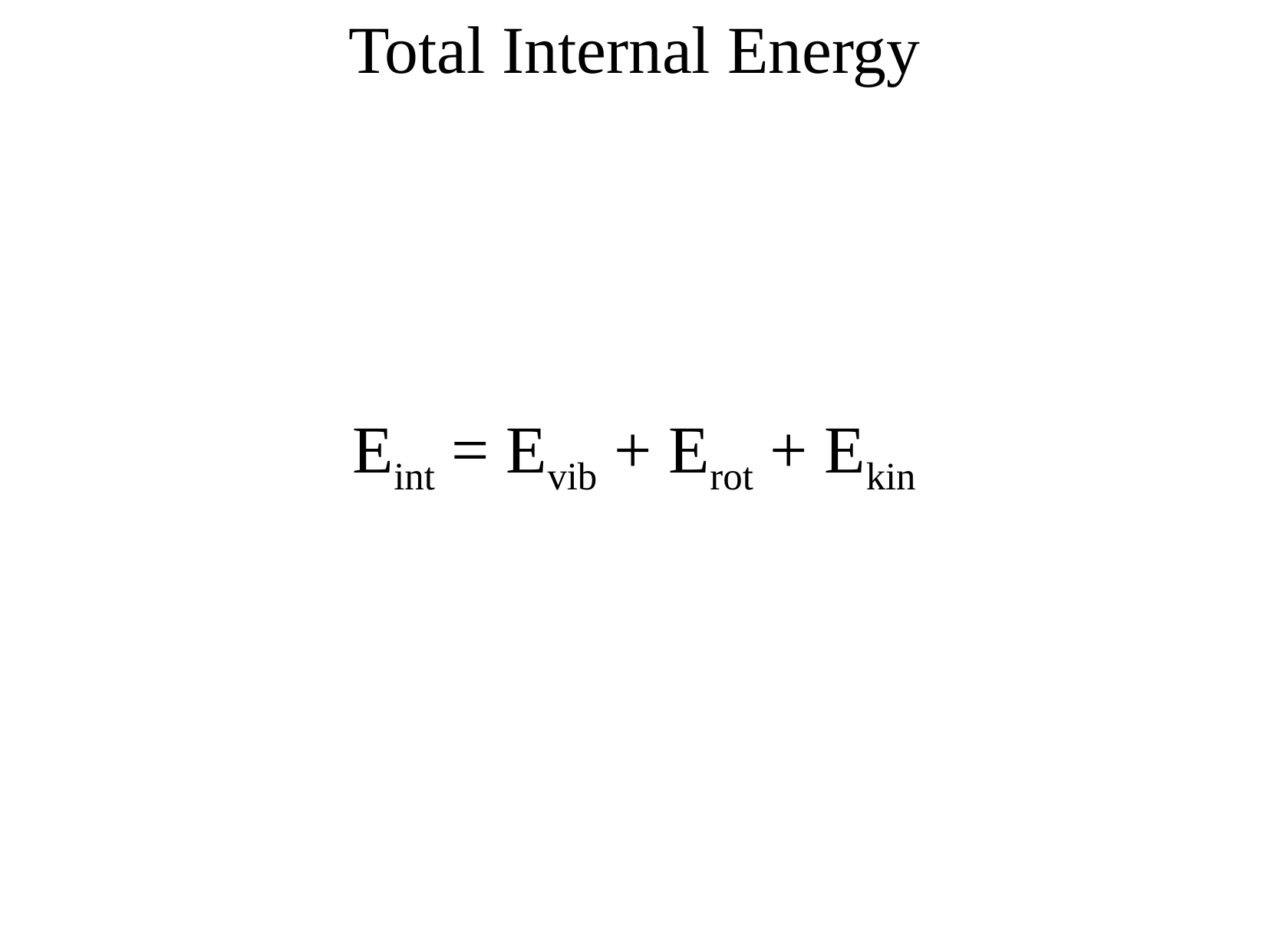

Total Internal Energy
Eint = Evib + Erot + Ekin